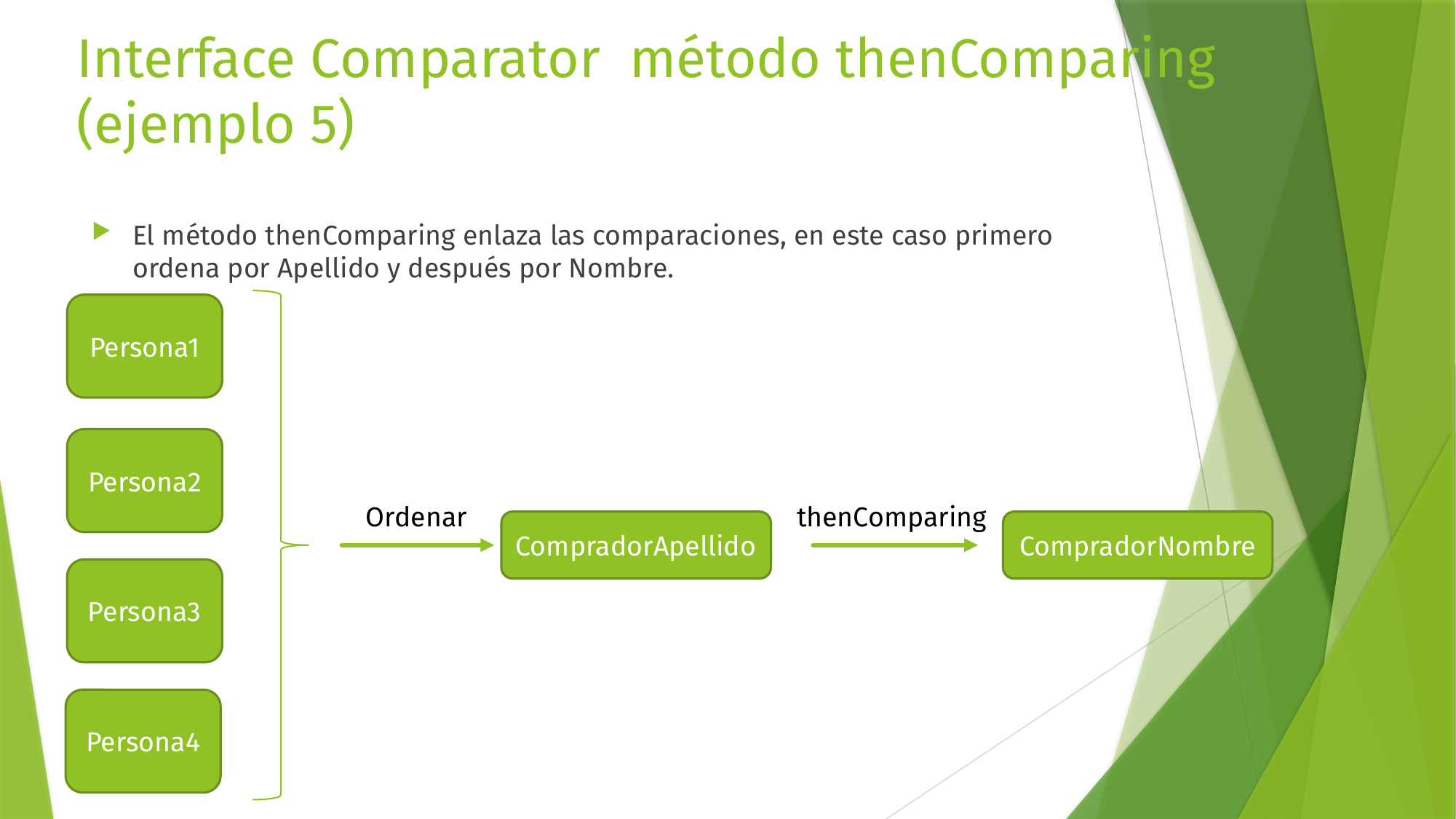

# Interface Comparator  método thenComparing (ejemplo 5)

El método thenComparing enlaza las comparaciones, en este caso primero ordena por Apellido y después por Nombre.

Persona1
Persona2
Ordenar
thenComparing
CompradorApellido
CompradorNombre
Persona3
Persona4